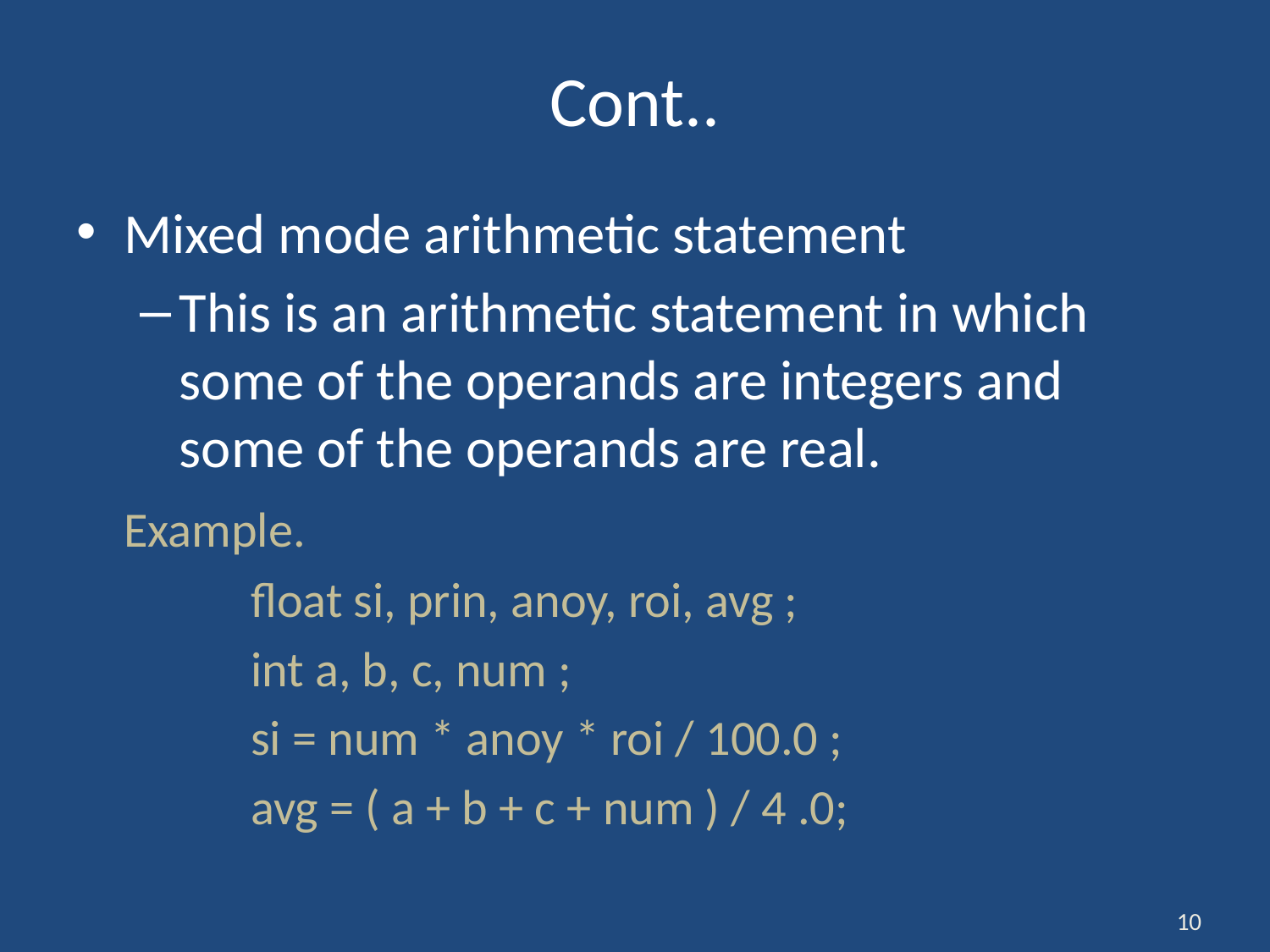

# Cont..
Mixed mode arithmetic statement
This is an arithmetic statement in which some of the operands are integers and some of the operands are real.
	Example.
		float si, prin, anoy, roi, avg ;
		int a, b, c, num ;
		si = num * anoy * roi / 100.0 ;
		avg = ( a + b + c + num ) / 4 .0;